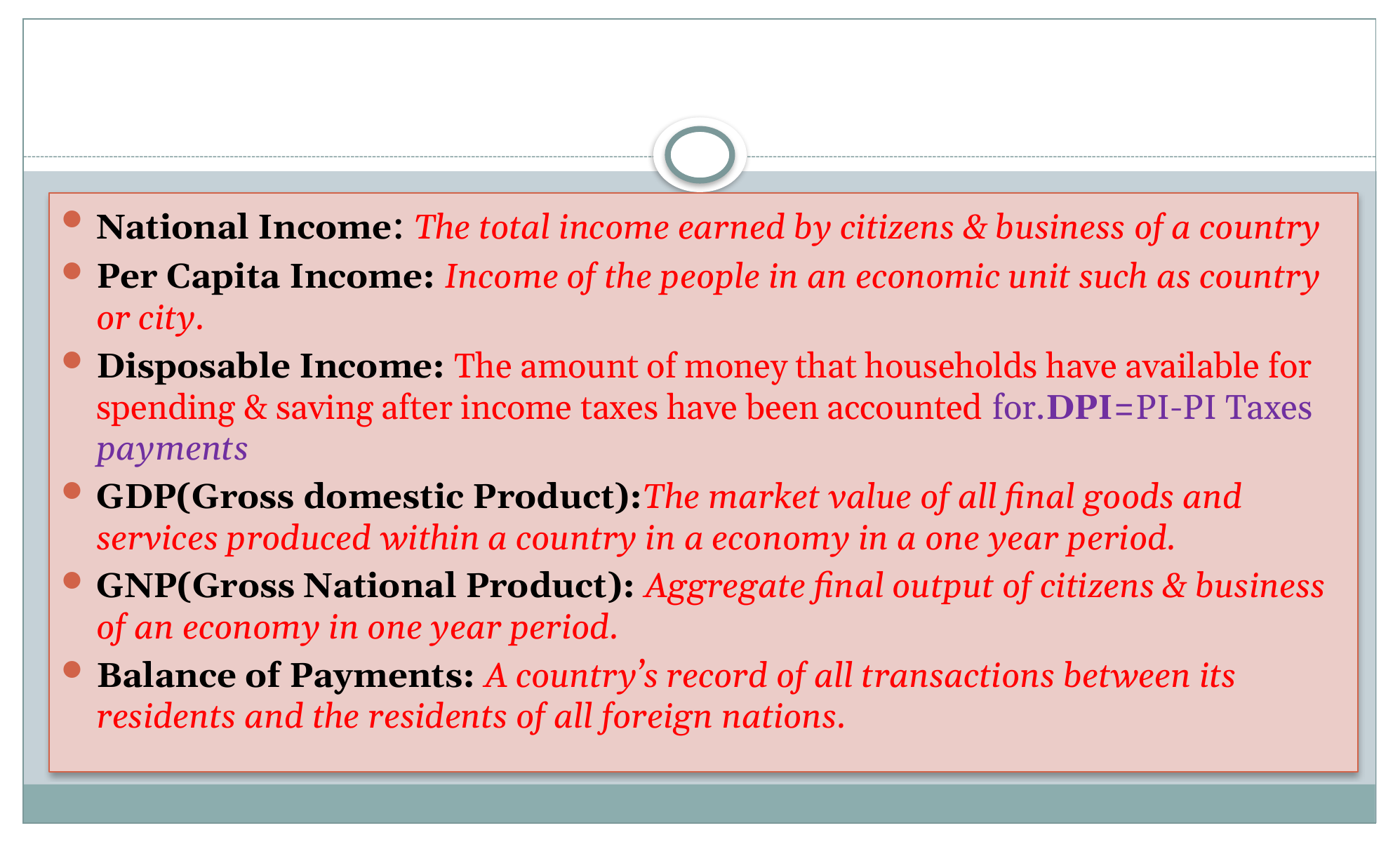

National Income: The total income earned by citizens & business of a country
Per Capita Income: Income of the people in an economic unit such as country or city.
Disposable Income: The amount of money that households have available for spending & saving after income taxes have been accounted for.DPI=PI-PI Taxes payments
GDP(Gross domestic Product):The market value of all final goods and services produced within a country in a economy in a one year period.
GNP(Gross National Product): Aggregate final output of citizens & business of an economy in one year period.
Balance of Payments: A country’s record of all transactions between its residents and the residents of all foreign nations.